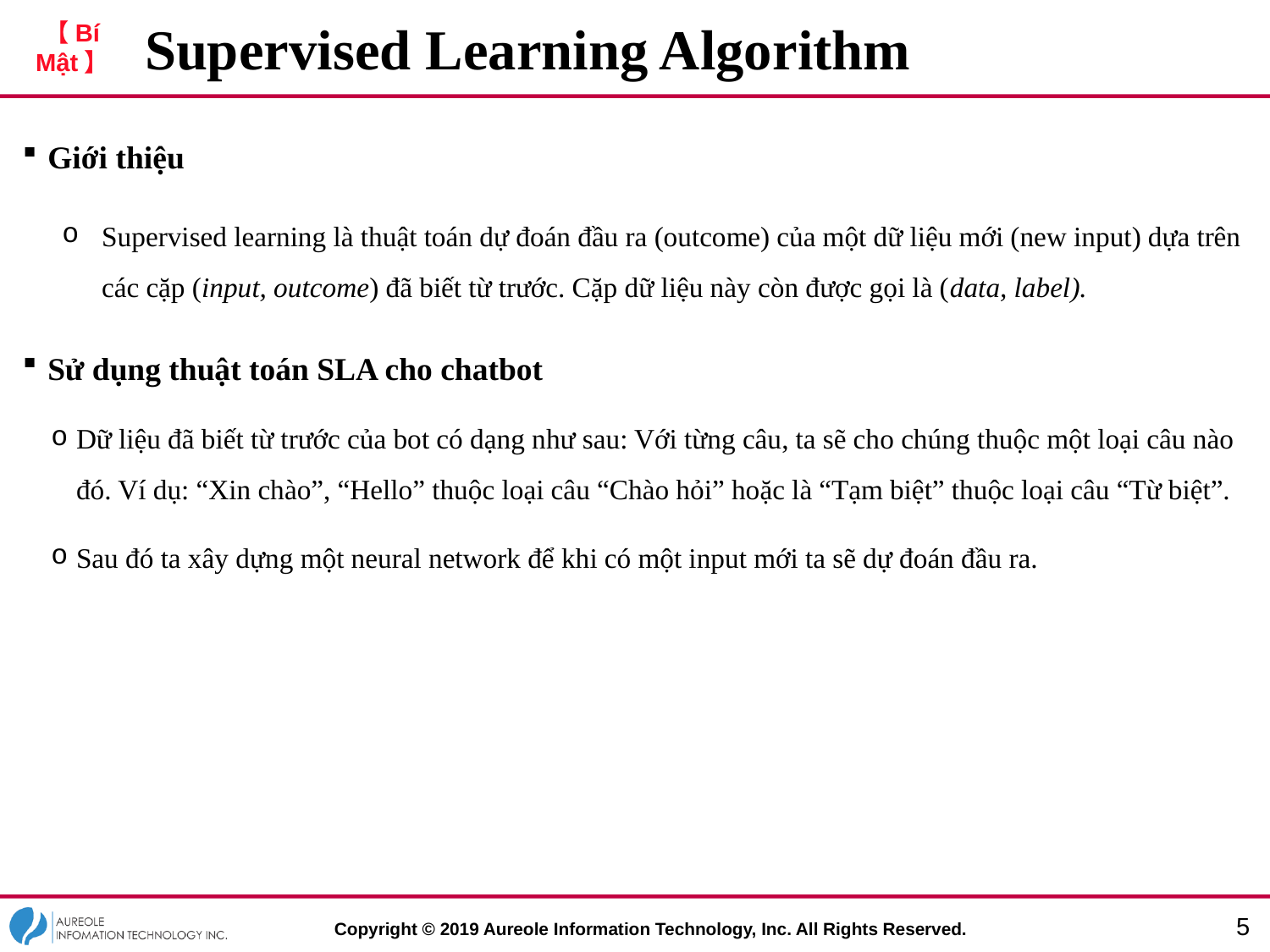

# Supervised Learning Algorithm
Giới thiệu
Supervised learning là thuật toán dự đoán đầu ra (outcome) của một dữ liệu mới (new input) dựa trên các cặp (input, outcome) đã biết từ trước. Cặp dữ liệu này còn được gọi là (data, label).
Sử dụng thuật toán SLA cho chatbot
Dữ liệu đã biết từ trước của bot có dạng như sau: Với từng câu, ta sẽ cho chúng thuộc một loại câu nào đó. Ví dụ: “Xin chào”, “Hello” thuộc loại câu “Chào hỏi” hoặc là “Tạm biệt” thuộc loại câu “Từ biệt”.
Sau đó ta xây dựng một neural network để khi có một input mới ta sẽ dự đoán đầu ra.
5